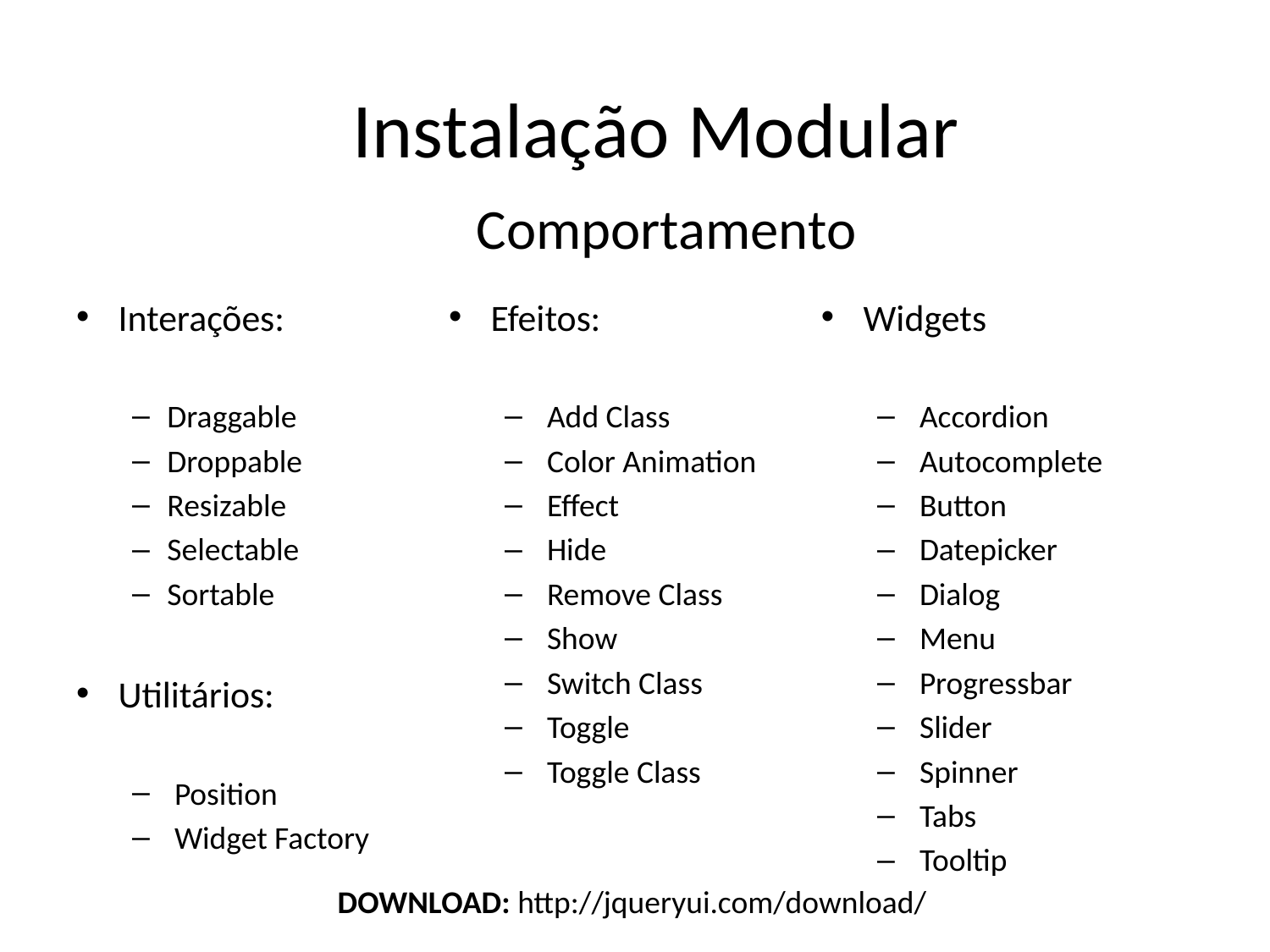

Instalação Modular
# Comportamento
Interações:

Draggable
Droppable
Resizable
Selectable
Sortable

Utilitários:

 Position
 Widget Factory

Efeitos:

 Add Class
 Color Animation
 Effect
 Hide
 Remove Class
 Show
 Switch Class
 Toggle
 Toggle Class

Widgets

 Accordion
 Autocomplete
 Button
 Datepicker
 Dialog
 Menu
 Progressbar
 Slider
 Spinner
 Tabs
 Tooltip

DOWNLOAD: http://jqueryui.com/download/